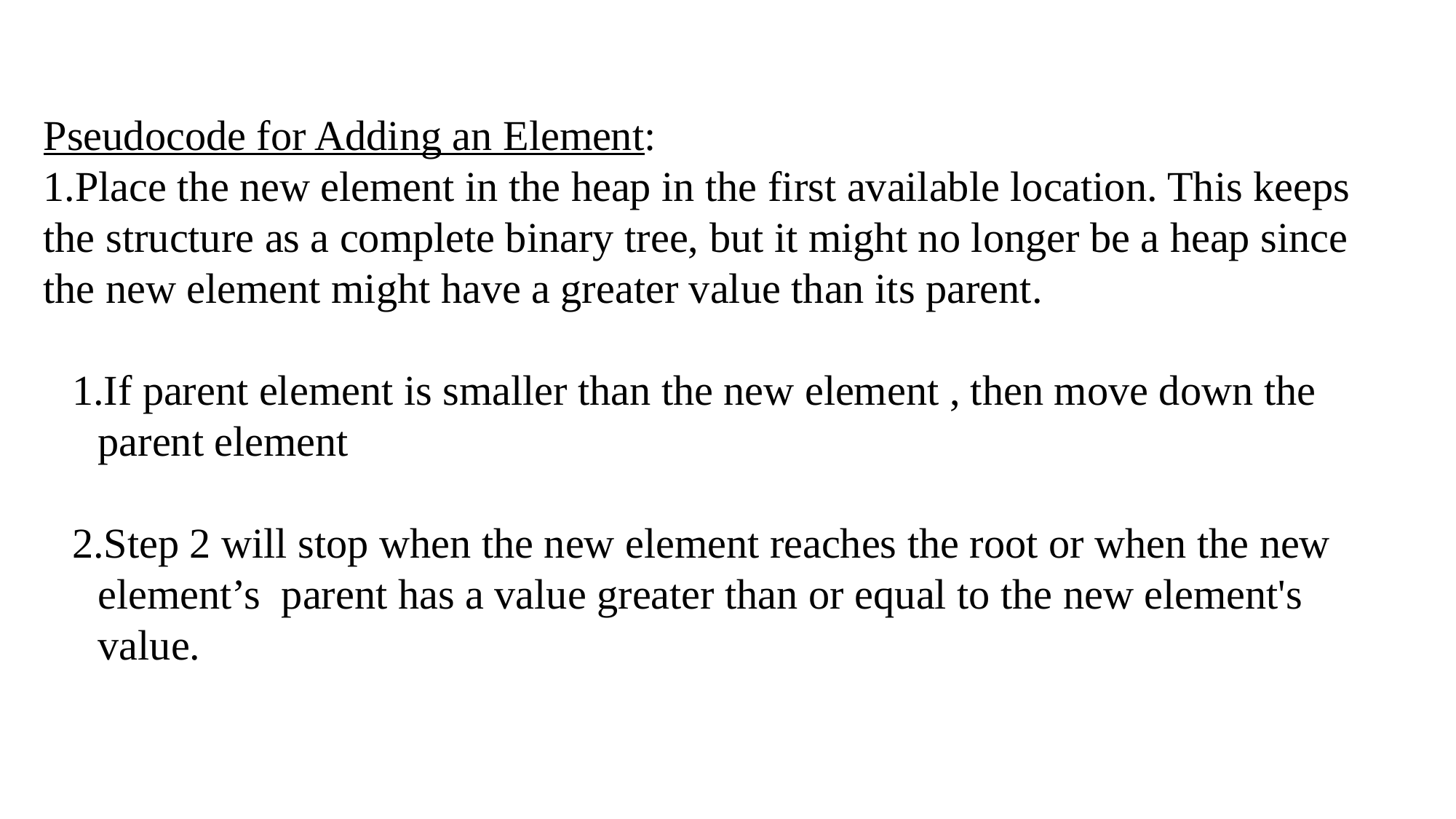

Pseudocode for Adding an Element:
Place the new element in the heap in the first available location. This keeps the structure as a complete binary tree, but it might no longer be a heap since the new element might have a greater value than its parent.

If parent element is smaller than the new element , then move down the parent element

Step 2 will stop when the new element reaches the root or when the new element’s  parent has a value greater than or equal to the new element's value.